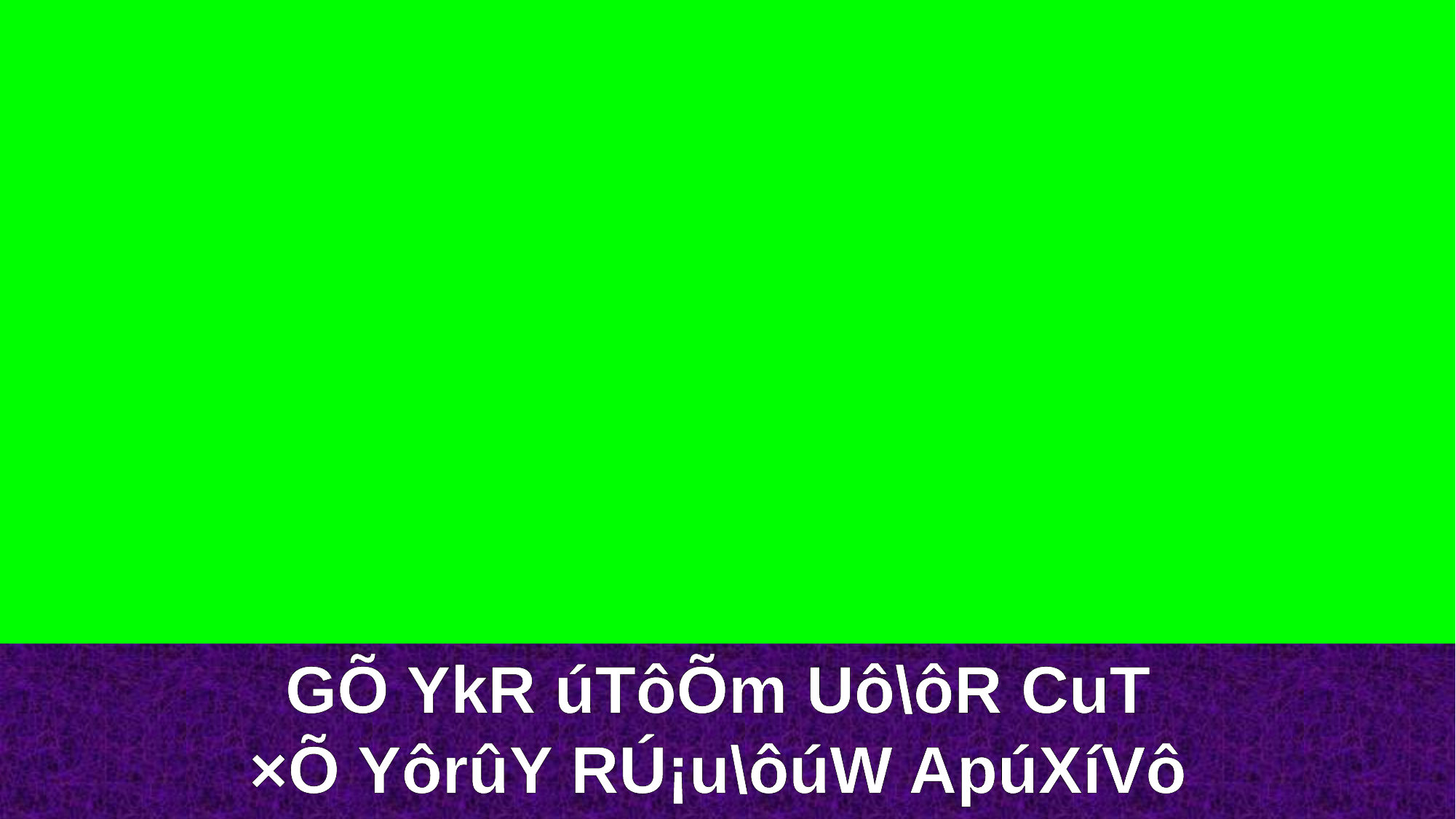

GÕ YkR úTôÕm Uô\ôR CuT
×Õ YôrûY RÚ¡u\ôúW ApúXíVô